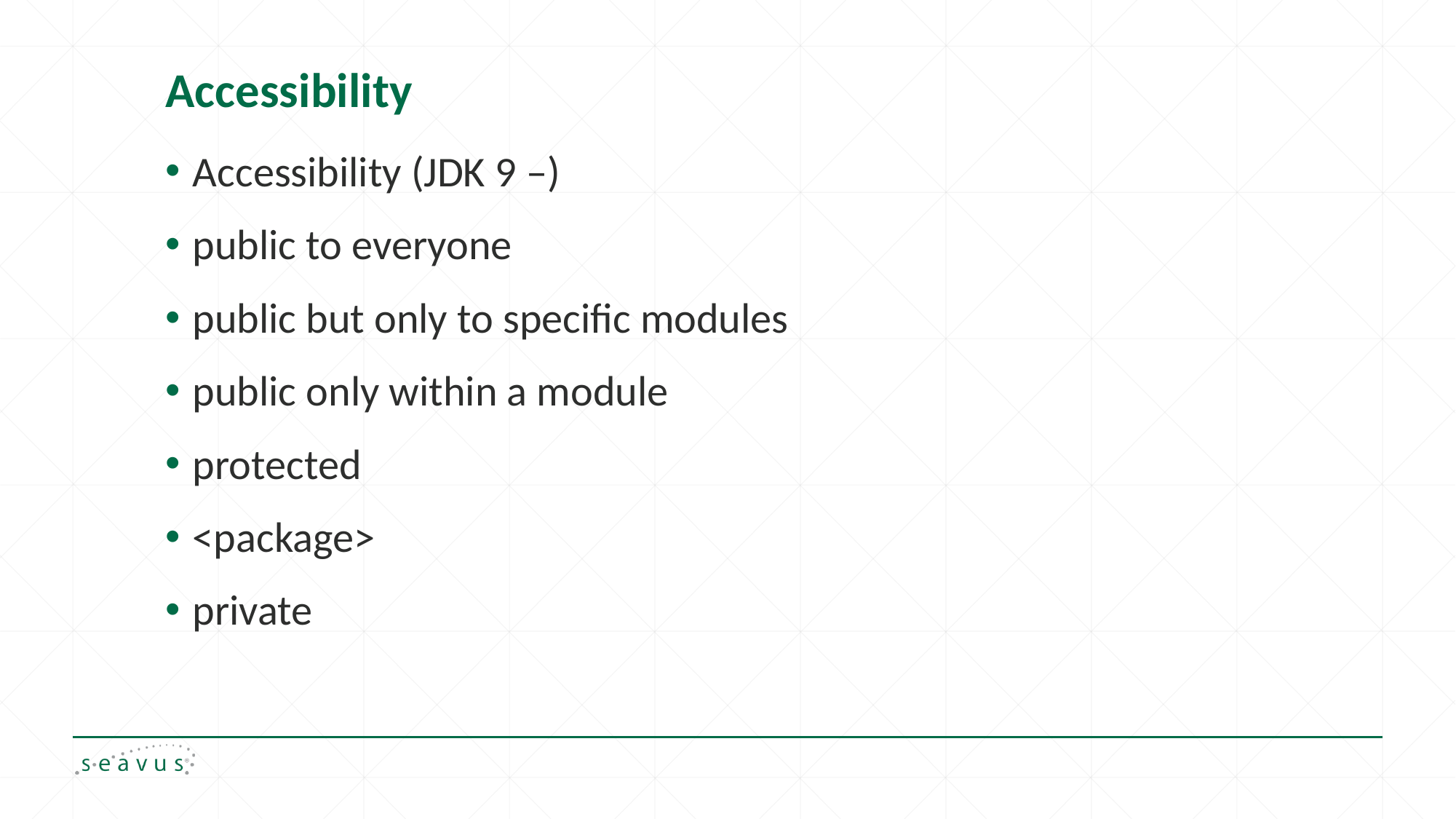

# Accessibility
Accessibility (JDK 9 –)
public to everyone
public but only to specific modules
public only within a module
protected
<package>
private